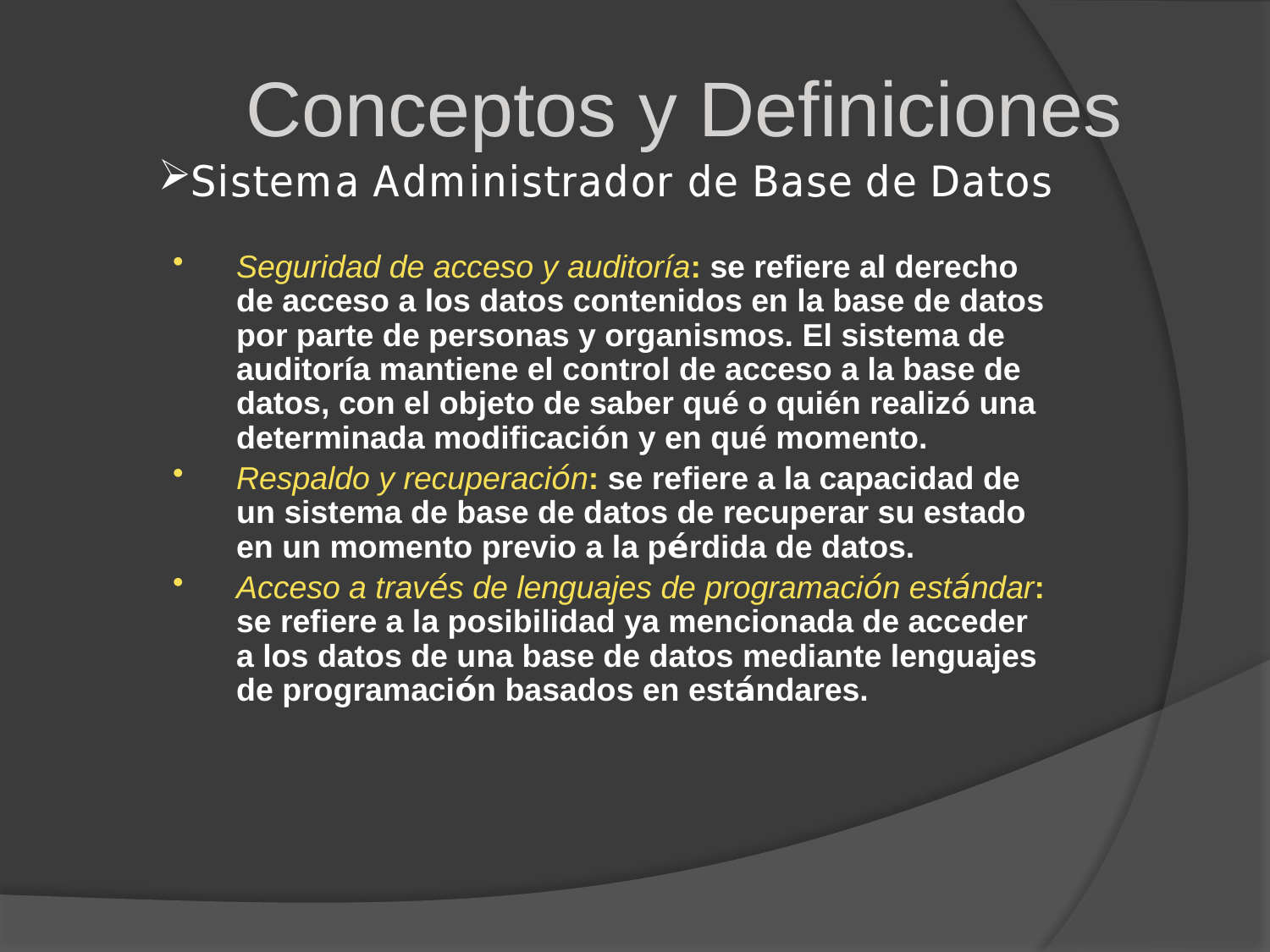

Conceptos y Definiciones
Sistema Administrador de Base de Datos
Seguridad de acceso y auditoría: se refiere al derecho de acceso a los datos contenidos en la base de datos por parte de personas y organismos. El sistema de auditoría mantiene el control de acceso a la base de datos, con el objeto de saber qué o quién realizó una determinada modificación y en qué momento.
Respaldo y recuperación: se refiere a la capacidad de un sistema de base de datos de recuperar su estado en un momento previo a la pérdida de datos.
Acceso a través de lenguajes de programación estándar: se refiere a la posibilidad ya mencionada de acceder a los datos de una base de datos mediante lenguajes de programación basados en estándares.